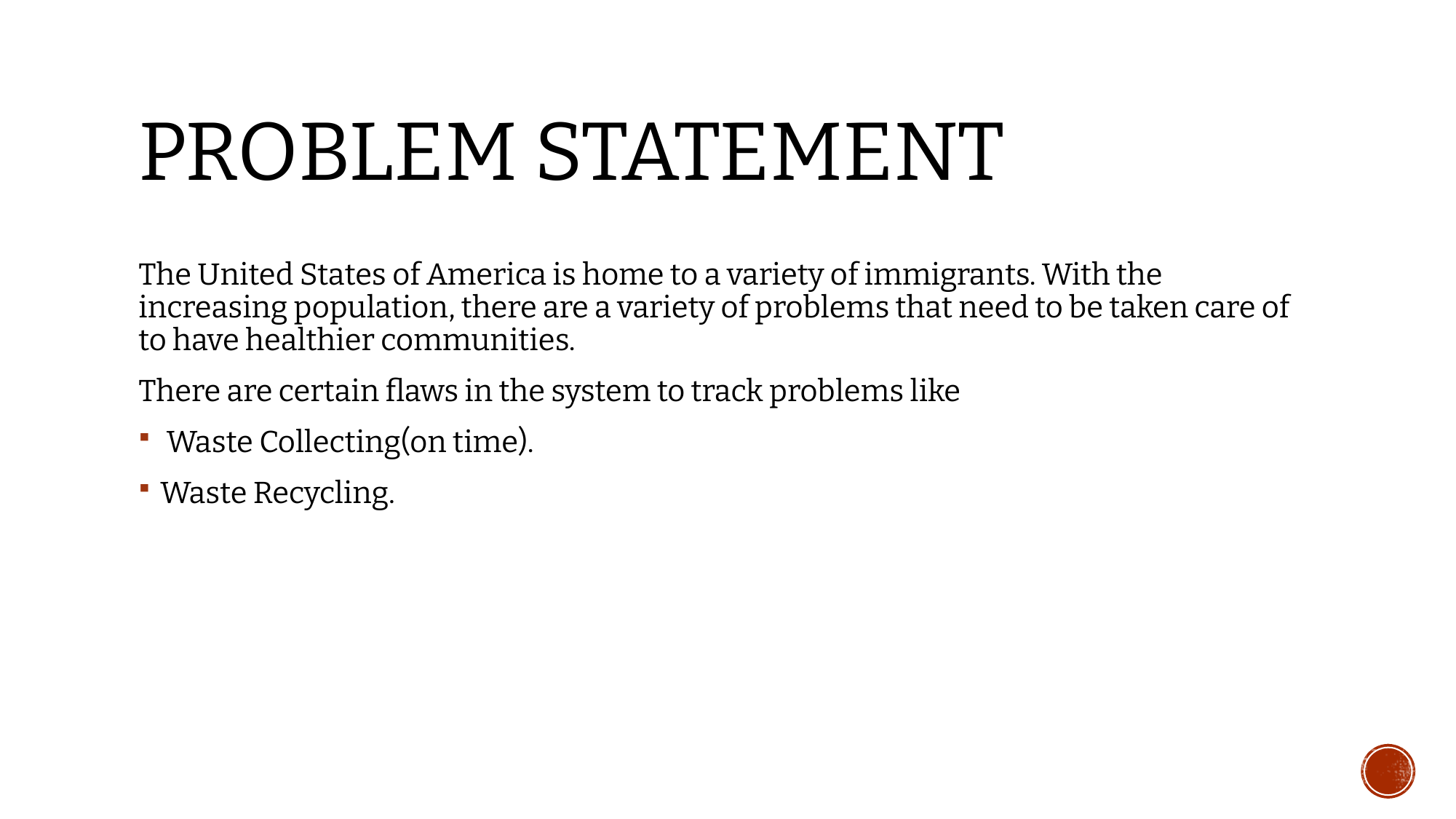

# Problem statement
The United States of America is home to a variety of immigrants. With the increasing population, there are a variety of problems that need to be taken care of to have healthier communities.
There are certain flaws in the system to track problems like
 Waste Collecting(on time).
Waste Recycling.